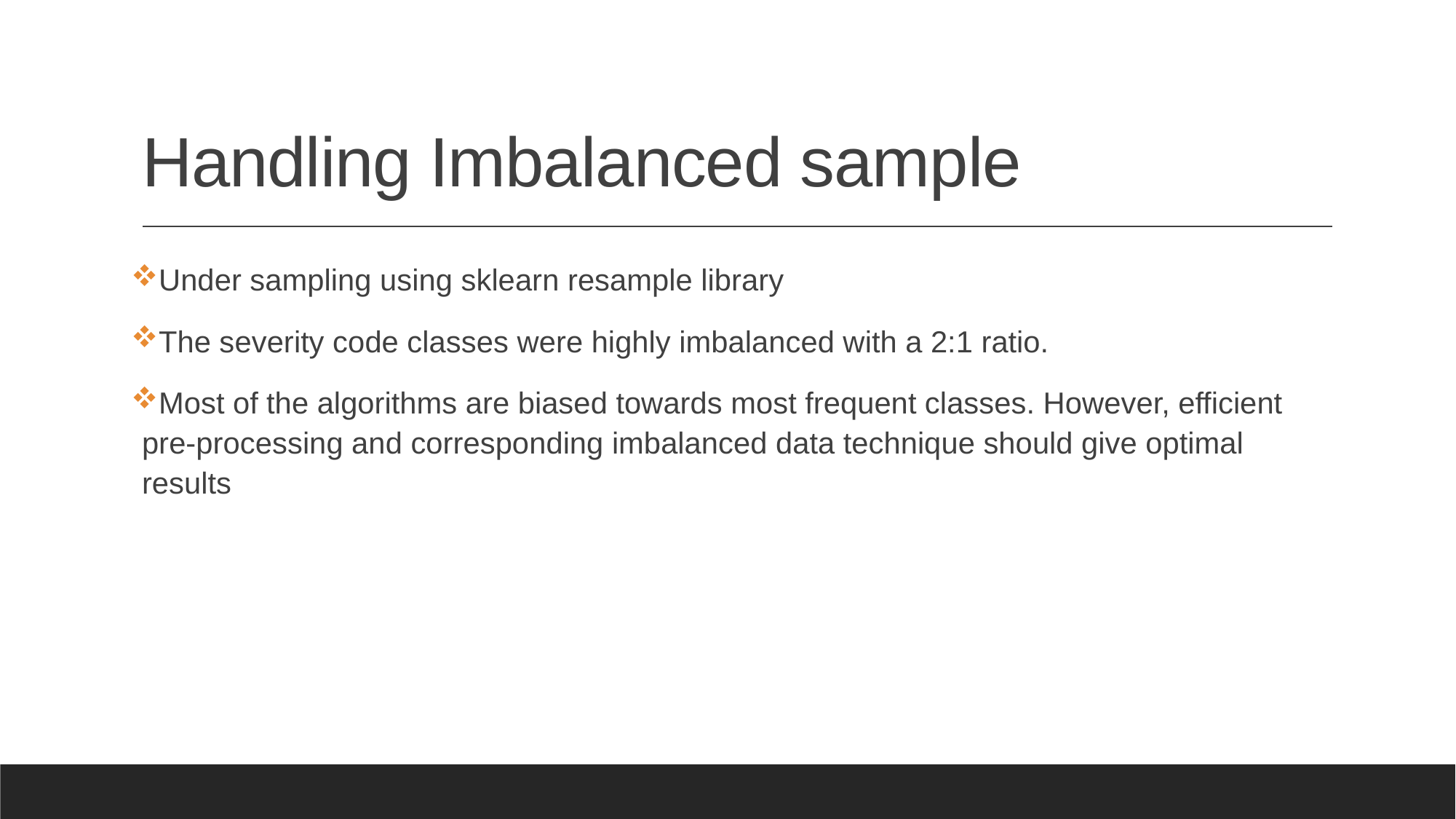

# Handling Imbalanced sample
Under sampling using sklearn resample library
The severity code classes were highly imbalanced with a 2:1 ratio.
Most of the algorithms are biased towards most frequent classes. However, efficient pre-processing and corresponding imbalanced data technique should give optimal results